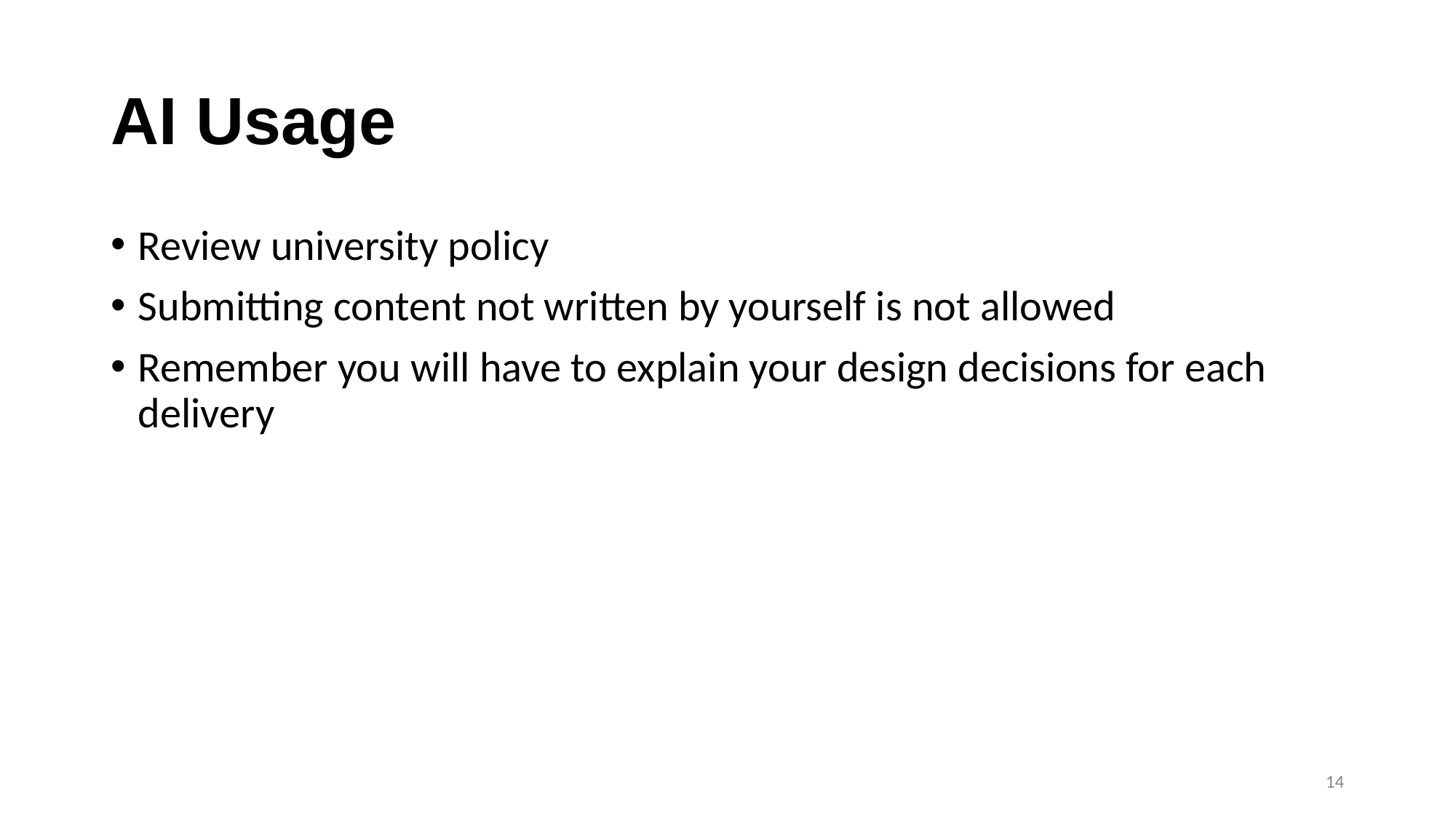

# AI Usage
Review university policy
Submitting content not written by yourself is not allowed
Remember you will have to explain your design decisions for each delivery
14